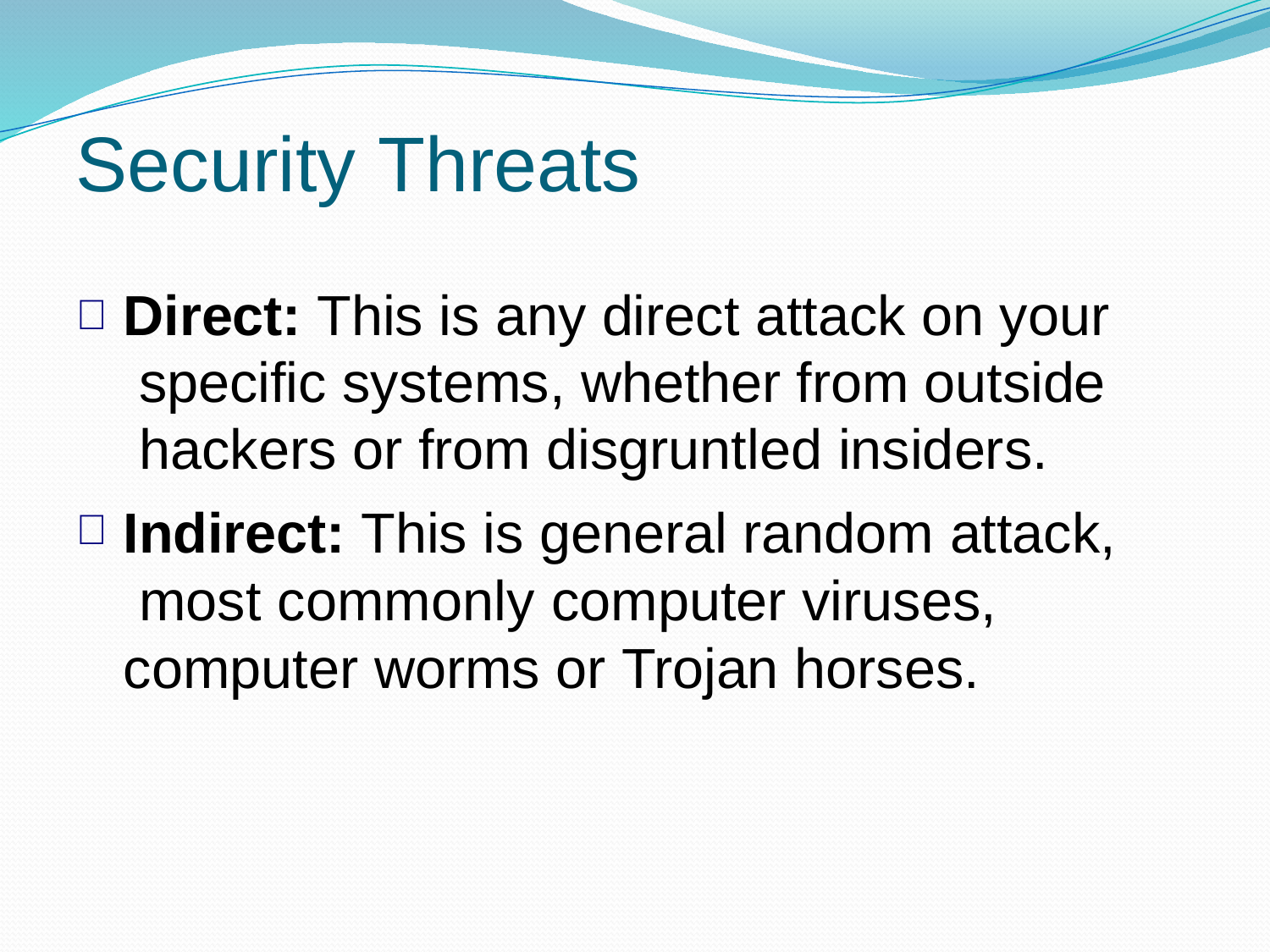

# Security Threats
Direct: This is any direct attack on your  specific systems, whether from outside  hackers or from disgruntled insiders.
Indirect: This is general random attack,  most commonly computer viruses,  computer worms or Trojan horses.